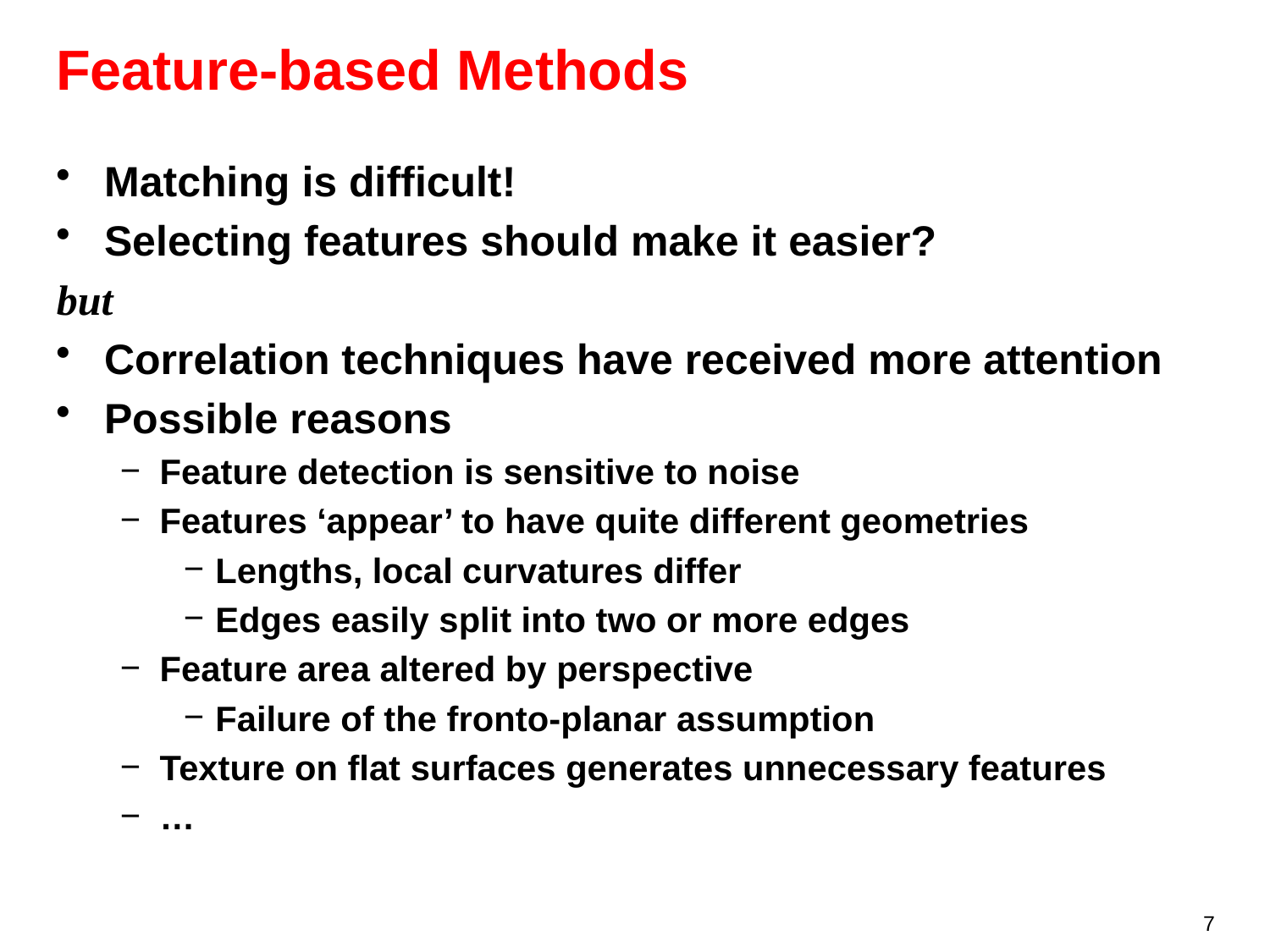

# Feature-based Methods
Matching is difficult!
Selecting features should make it easier?
but
Correlation techniques have received more attention
Possible reasons
Feature detection is sensitive to noise
Features ‘appear’ to have quite different geometries
Lengths, local curvatures differ
Edges easily split into two or more edges
Feature area altered by perspective
Failure of the fronto-planar assumption
Texture on flat surfaces generates unnecessary features
…
7